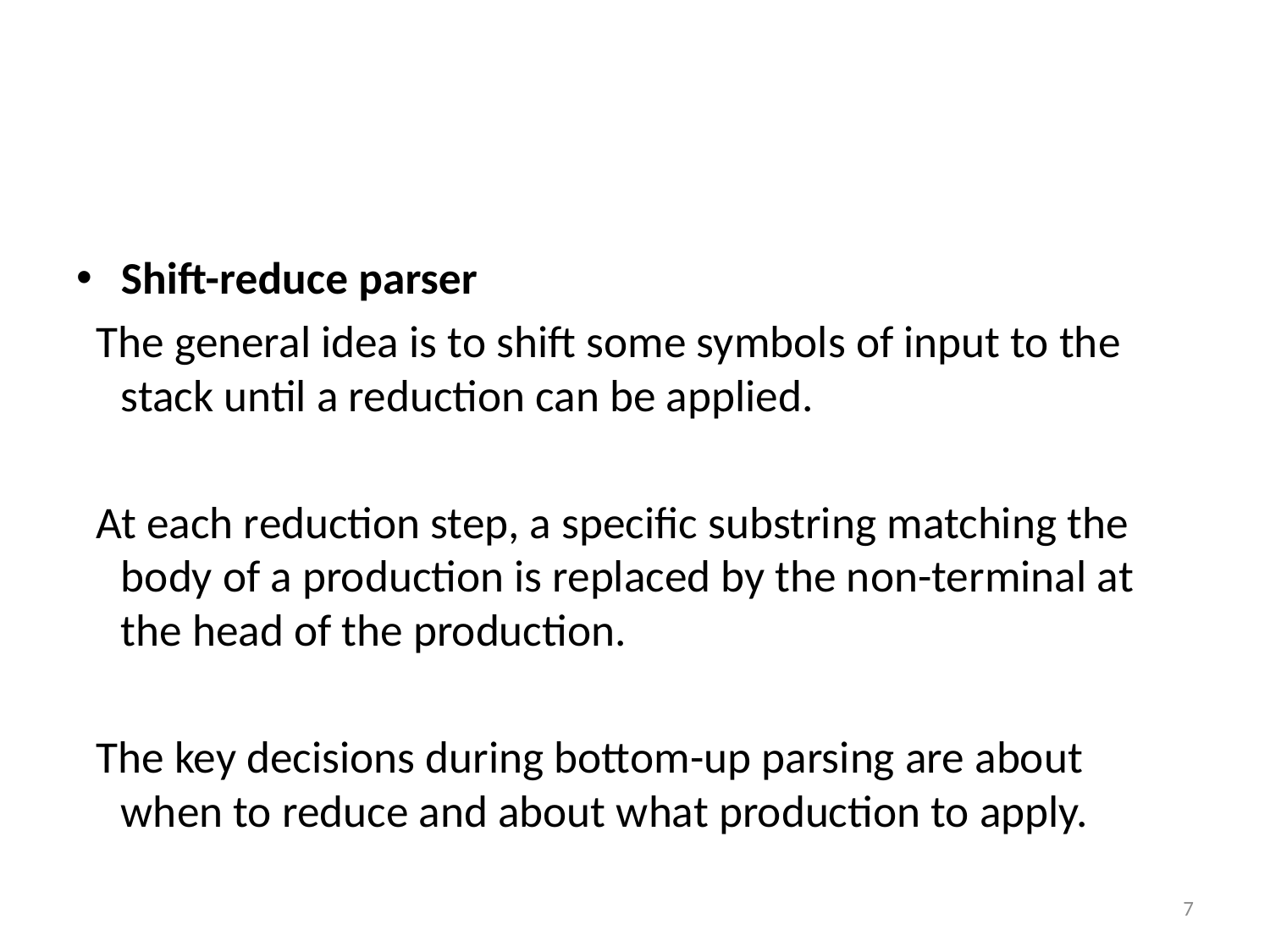

#

Shift-reduce parser
  The general idea is to shift some symbols of input to the stack until a reduction can be applied.

  At each reduction step, a specific substring matching the body of a production is replaced by the non-terminal at the head of the production.

  The key decisions during bottom-up parsing are about when to reduce and about what production to apply.

7